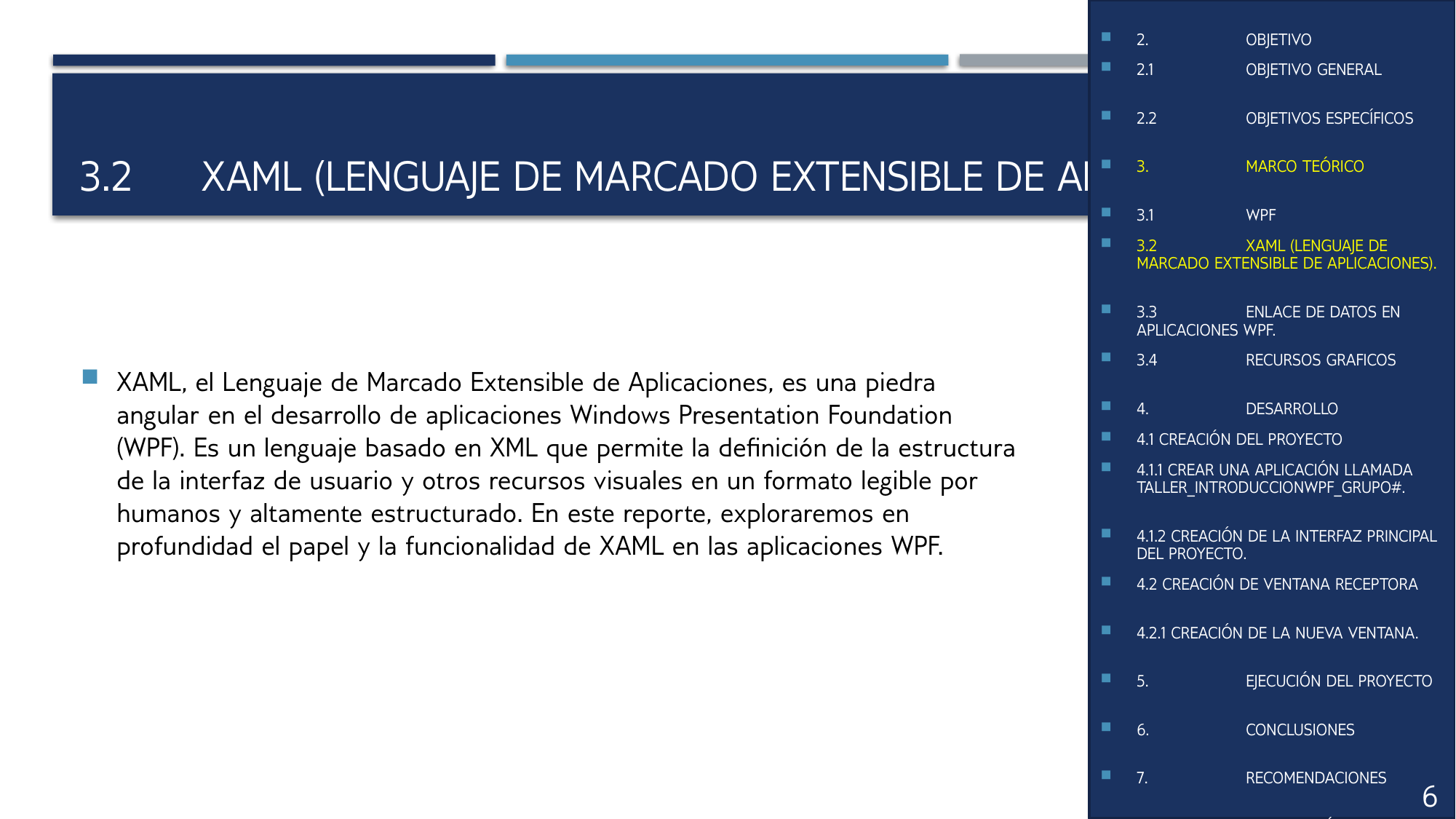

1.	INTRODUCCIÓN
2.	OBJETIVO
2.1	OBJETIVO GENERAL
2.2	OBJETIVOS ESPECÍFICOS
3.	MARCO TEÓRICO
3.1	WPF
3.2	XAML (LENGUAJE DE MARCADO EXTENSIBLE DE APLICACIONES).
3.3	ENLACE DE DATOS EN APLICACIONES WPF.
3.4	RECURSOS GRAFICOS
4. 	DESARROLLO
4.1 CREACIÓN DEL PROYECTO
4.1.1 CREAR UNA APLICACIÓN LLAMADA TALLER_INTRODUCCIONWPF_GRUPO#.
4.1.2 CREACIÓN DE LA INTERFAZ PRINCIPAL DEL PROYECTO.
4.2 CREACIÓN DE VENTANA RECEPTORA
4.2.1 CREACIÓN DE LA NUEVA VENTANA.
5.	EJECUCIÓN DEL PROYECTO
6.	CONCLUSIONES
7.	RECOMENDACIONES
8.	BIBLIOGRAFÍA
6
# 3.2	 XAML (LENGUAJE DE MARCADO EXTENSIBLE DE APLICACIONES).
XAML, el Lenguaje de Marcado Extensible de Aplicaciones, es una piedra angular en el desarrollo de aplicaciones Windows Presentation Foundation (WPF). Es un lenguaje basado en XML que permite la definición de la estructura de la interfaz de usuario y otros recursos visuales en un formato legible por humanos y altamente estructurado. En este reporte, exploraremos en profundidad el papel y la funcionalidad de XAML en las aplicaciones WPF.

5
5